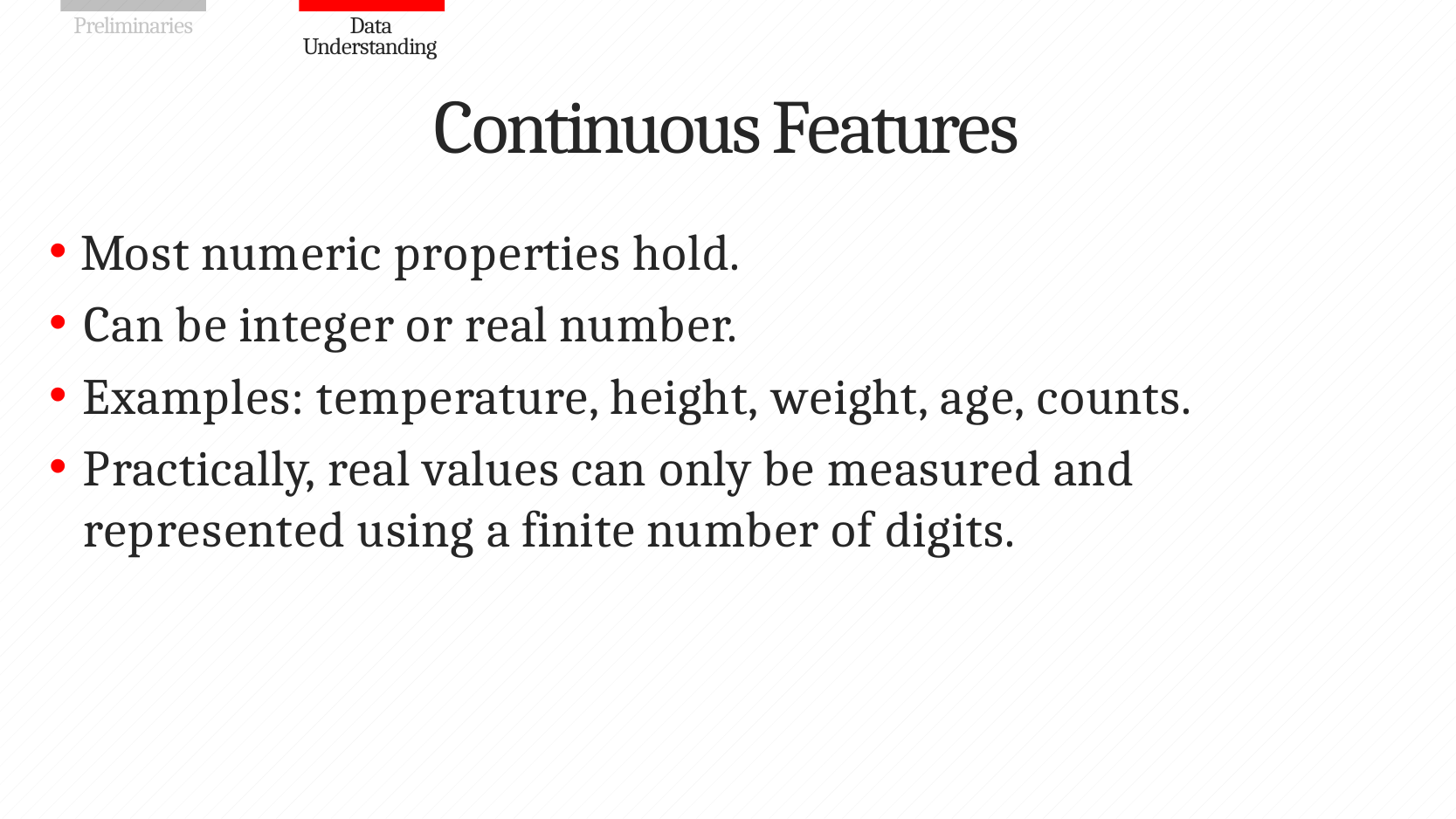

# Continuous Features
Most numeric properties hold.
Can be integer or real number.
Examples: temperature, height, weight, age, counts.
Practically, real values can only be measured and represented using a finite number of digits.